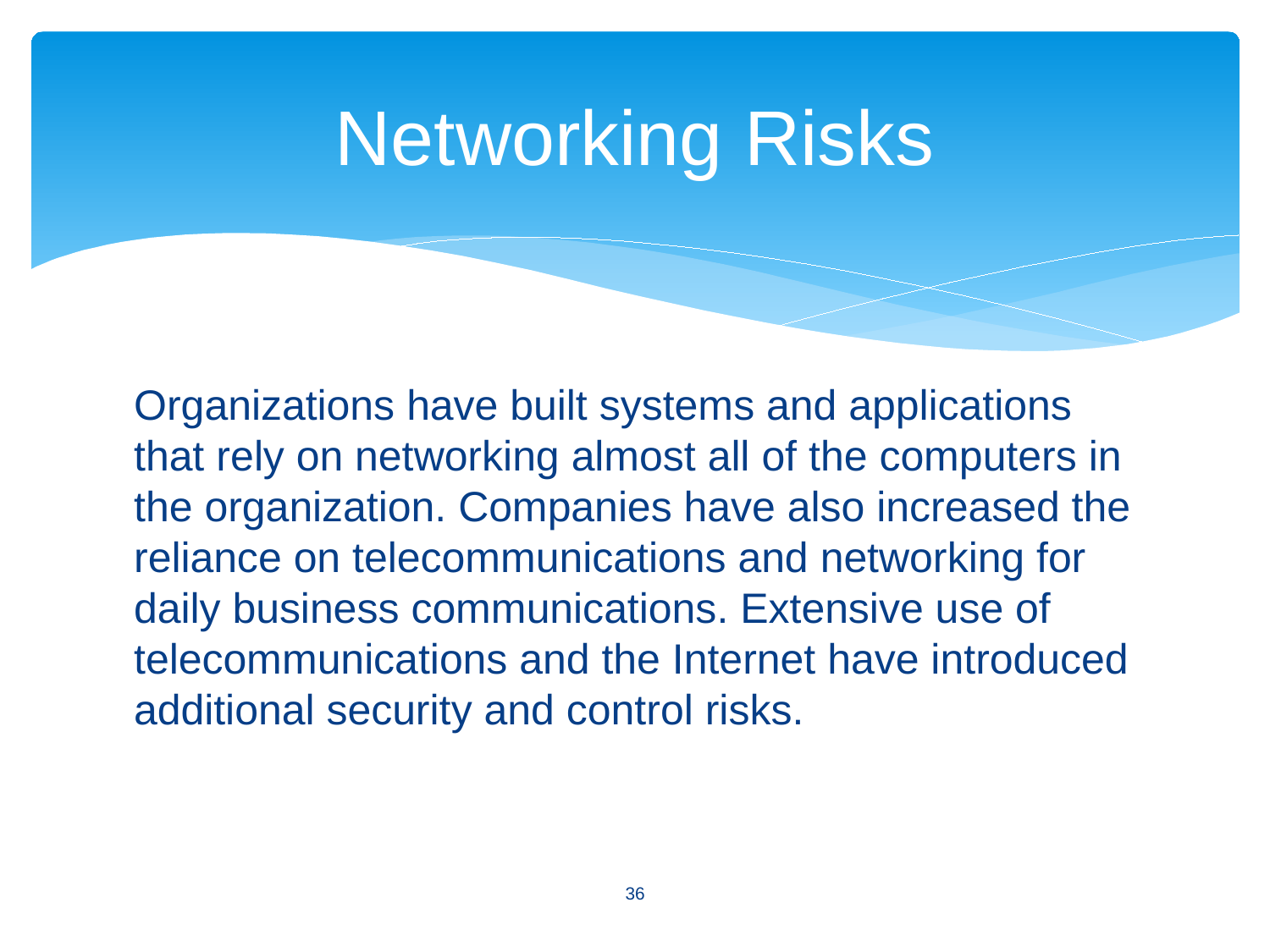

# Networking Risks
Organizations have built systems and applications that rely on networking almost all of the computers in the organization. Companies have also increased the reliance on telecommunications and networking for daily business communications. Extensive use of telecommunications and the Internet have introduced additional security and control risks.
36